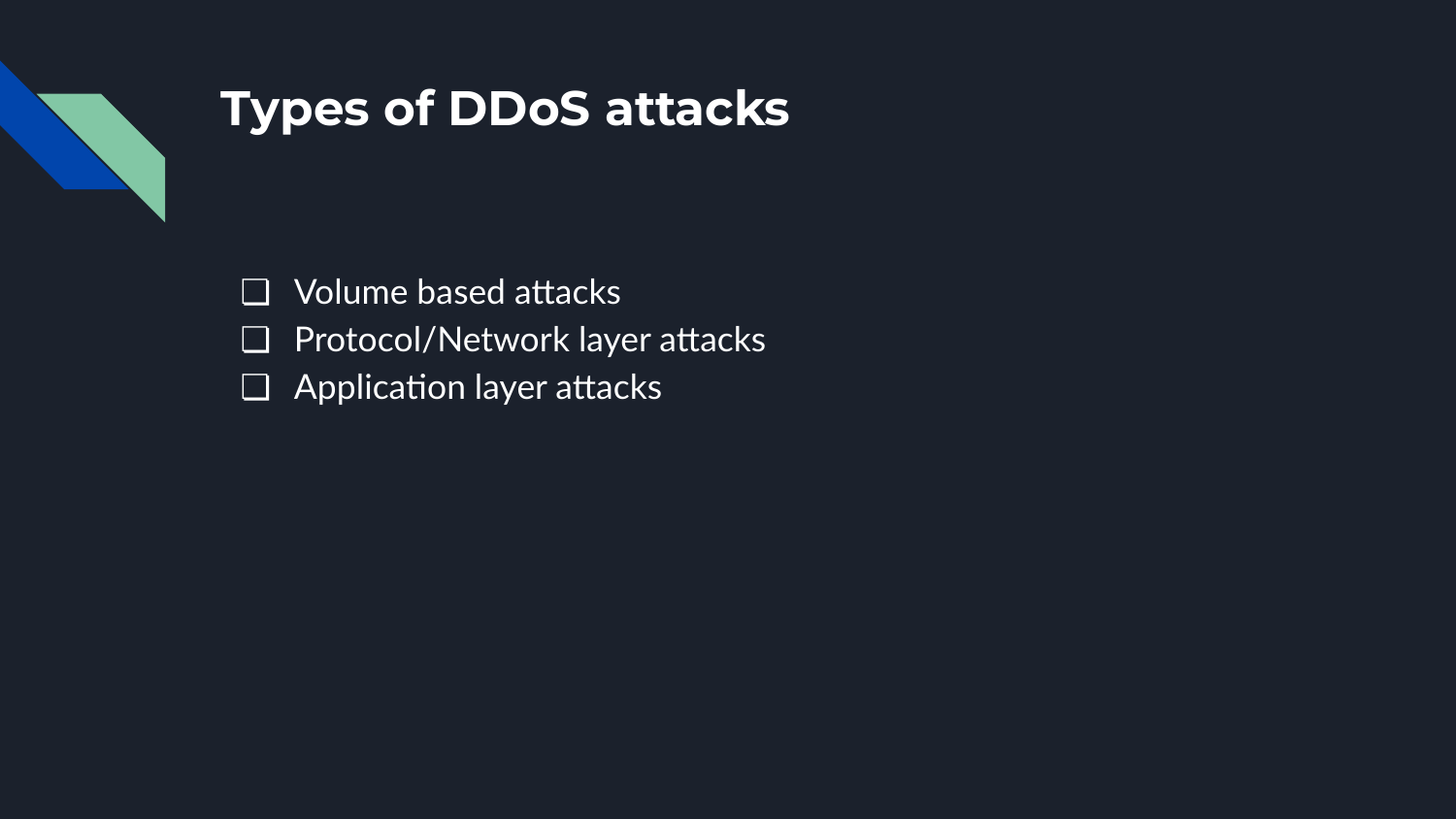

# Types of DDoS attacks
Volume based attacks
Protocol/Network layer attacks
Application layer attacks